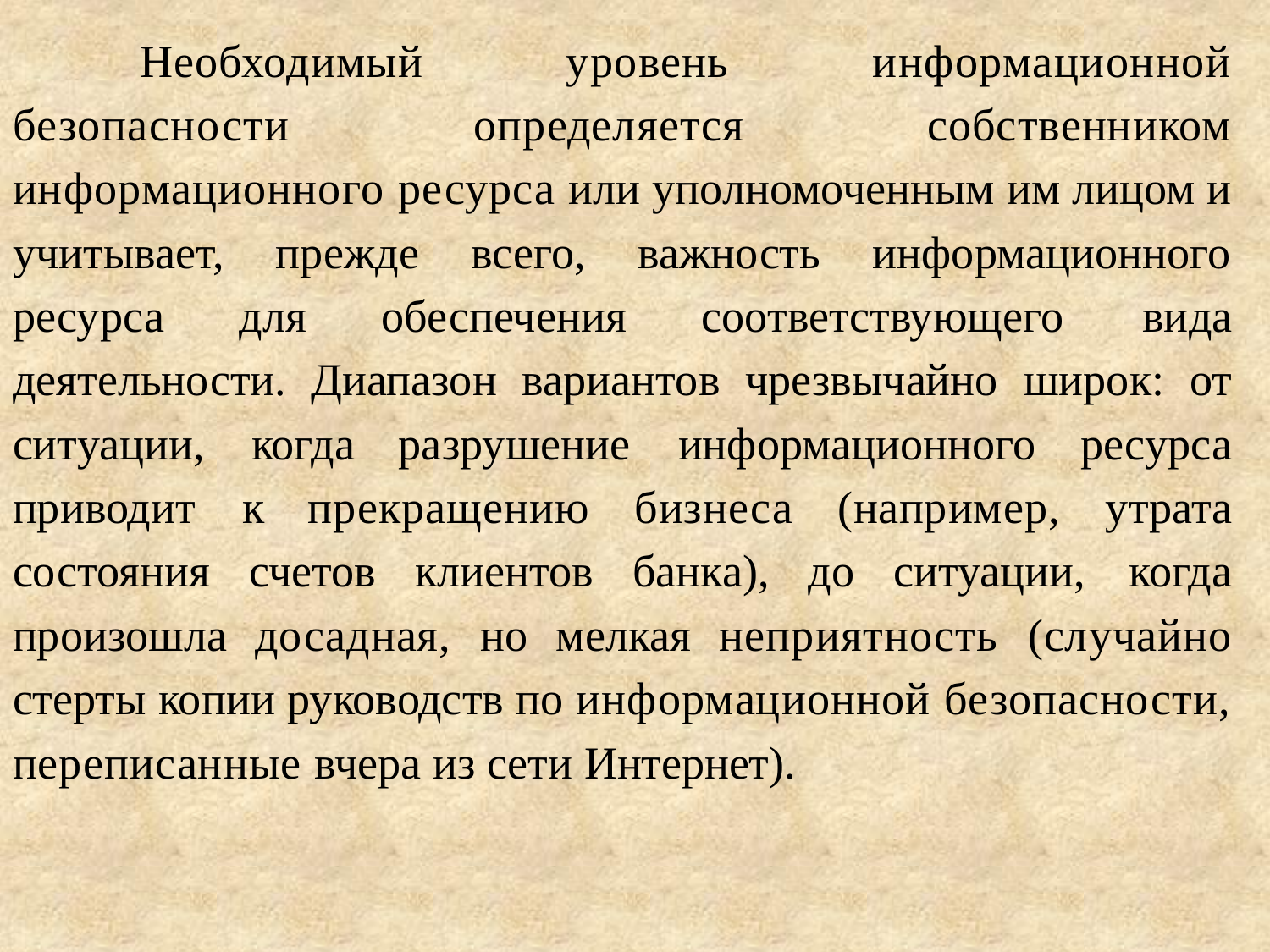

Необходимый уровень информационной безопасности определяется собственником информационного ресурса или уполномоченным им лицом и учитывает, прежде всего, важность информационного ресурса для обеспечения соответствующего вида деятельности. Диапазон вариантов чрезвычайно широк: от ситуации, когда разрушение информационного ресурса приводит к прекращению бизнеса (например, утрата состояния счетов клиентов банка), до ситуации, когда произошла досадная, но мелкая неприятность (случайно стерты копии руководств по информационной безопасности, переписанные вчера из сети Интернет).